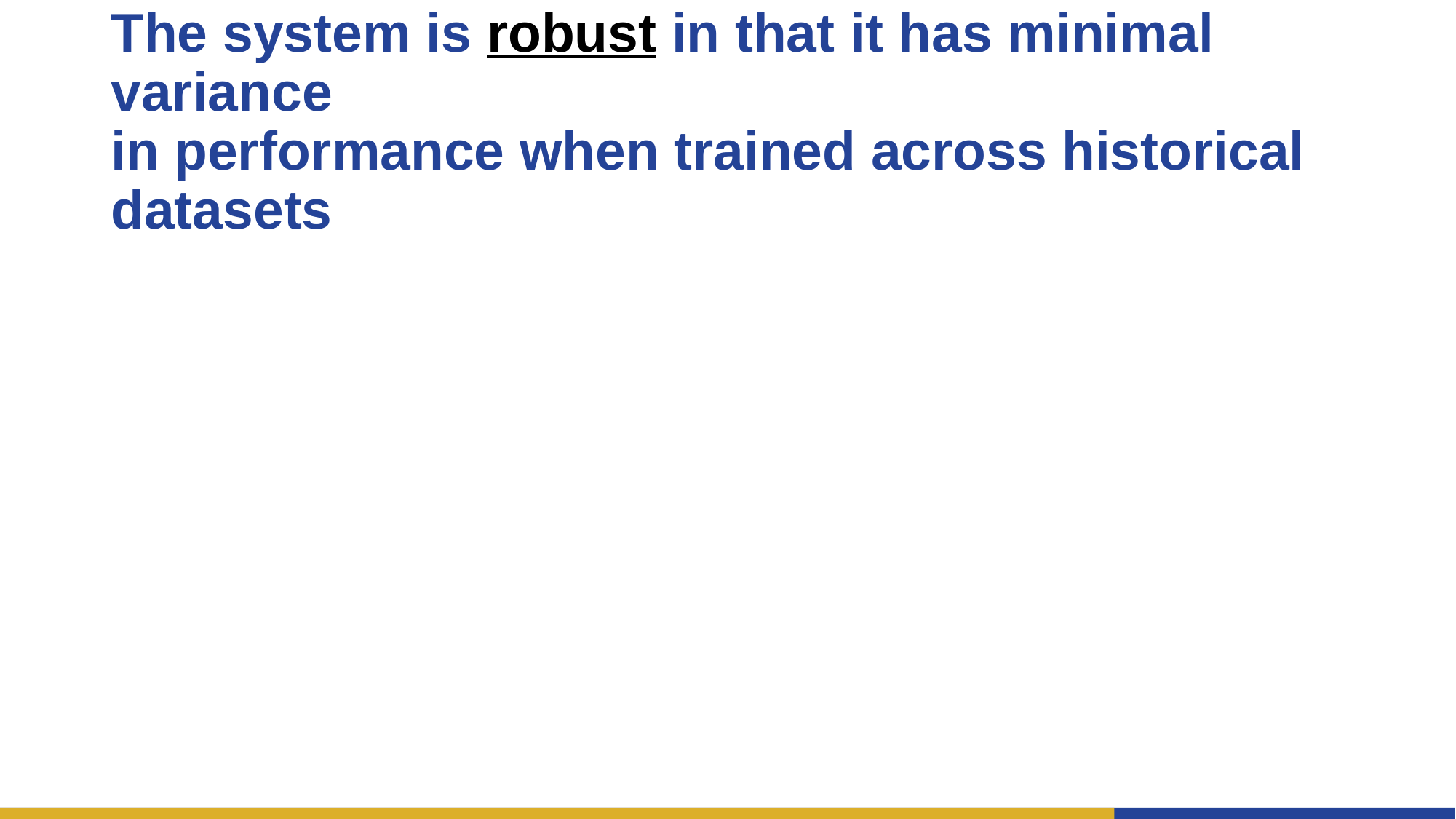

# The system is robust in that it has minimal variance in performance when trained across historical datasets